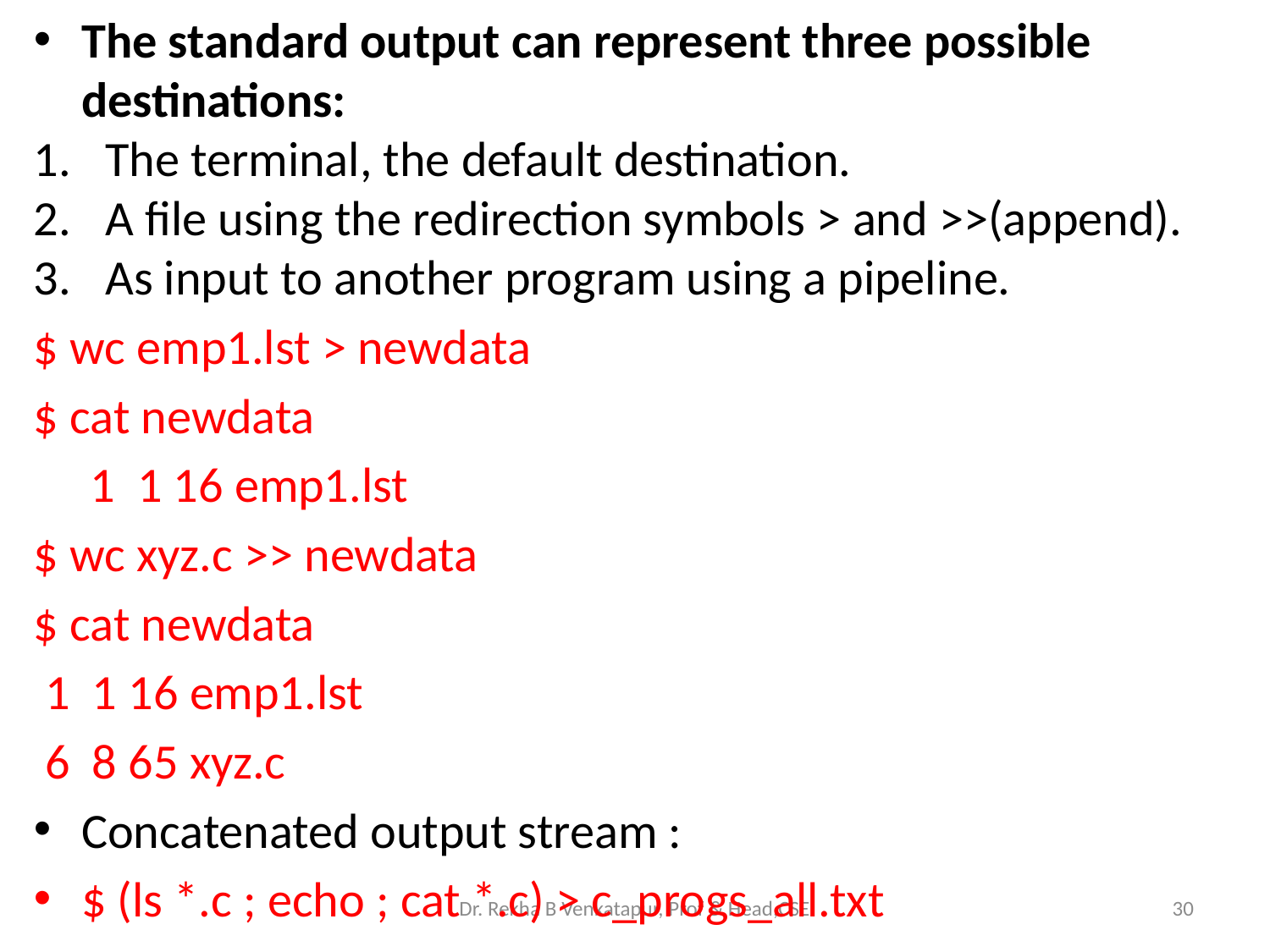

The standard output can represent three possible destinations:
The terminal, the default destination.
A file using the redirection symbols > and >>(append).
As input to another program using a pipeline.
$ wc emp1.lst > newdata
$ cat newdata
     1  1 16 emp1.lst
$ wc xyz.c >> newdata
$ cat newdata
 1  1 16 emp1.lst
 6  8 65 xyz.c
Concatenated output stream :
$ (ls *.c ; echo ; cat *.c) > c_progs_all.txt

Dr. Rekha B Venkatapur, Prof & Head,CSE
30